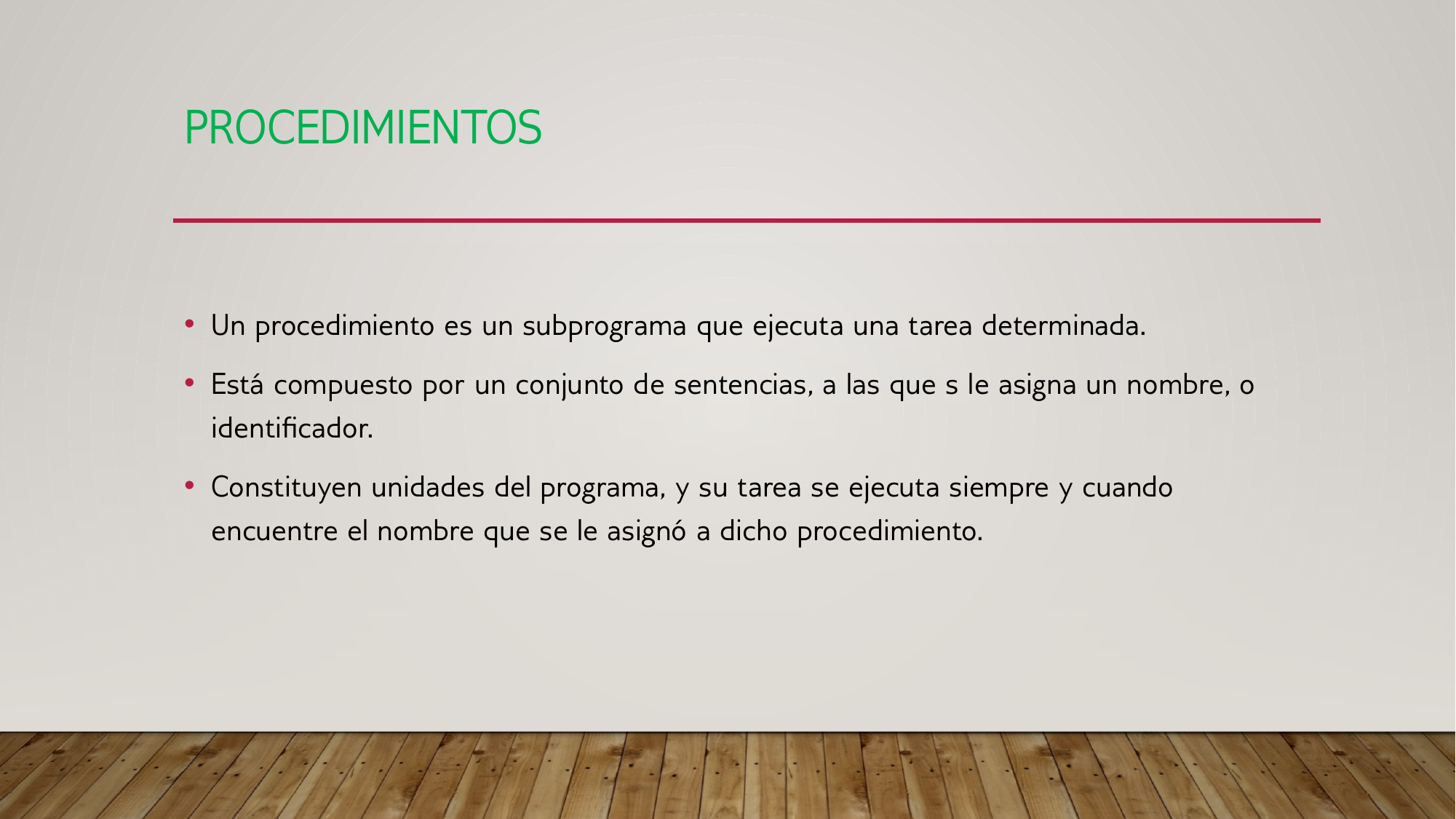

# Procedimientos

Un procedimiento es un subprograma que ejecuta una tarea determinada.
Está compuesto por un conjunto de sentencias, a las que s le asigna un nombre, o identificador.
Constituyen unidades del programa, y su tarea se ejecuta siempre y cuando encuentre el nombre que se le asignó a dicho procedimiento.